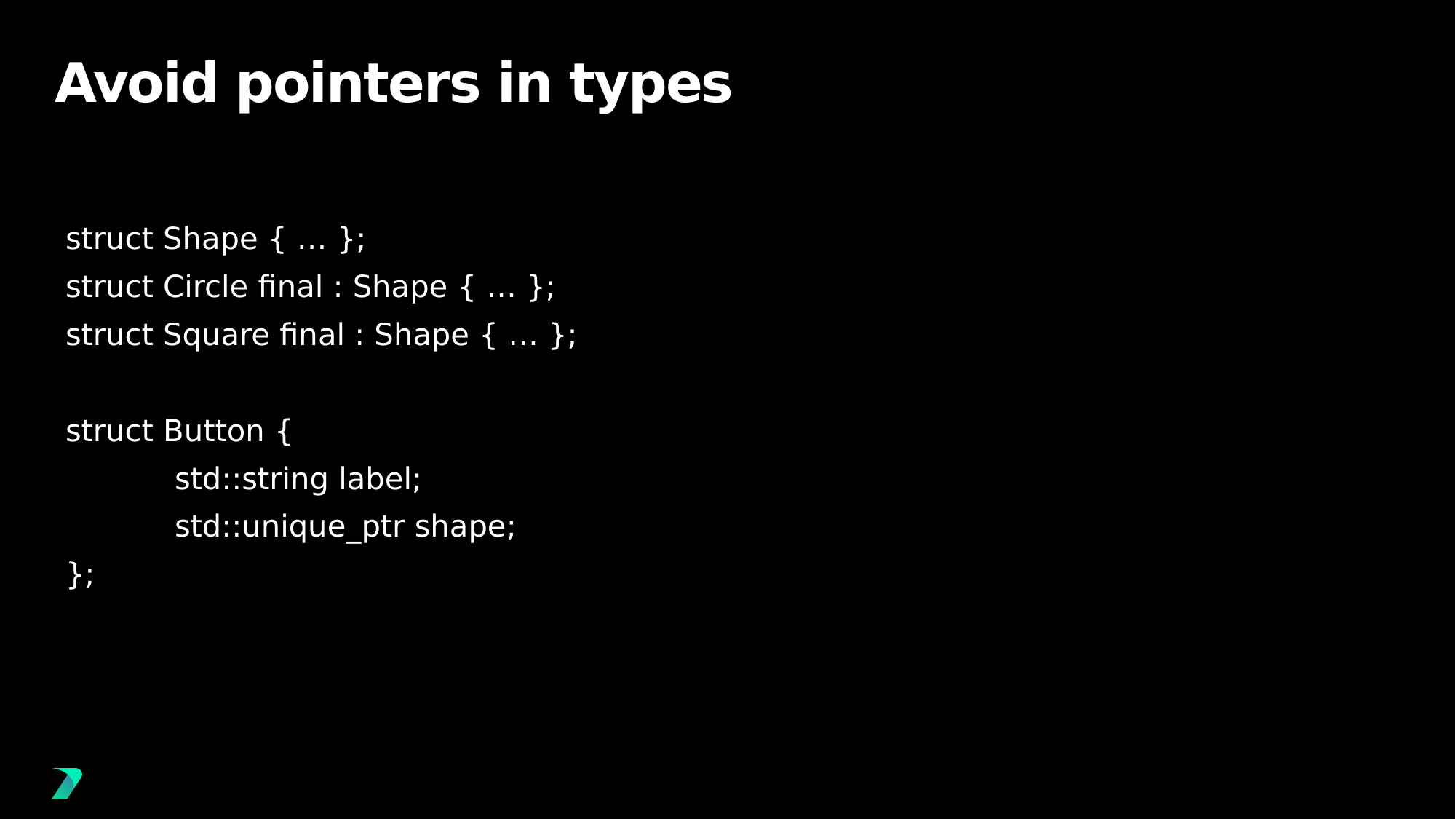

# Avoid pointers in types

struct Shape { … };
struct Circle final : Shape { … };
struct Square final : Shape { … };

struct Button {
	std::string label;
	std::unique_ptr shape;
};